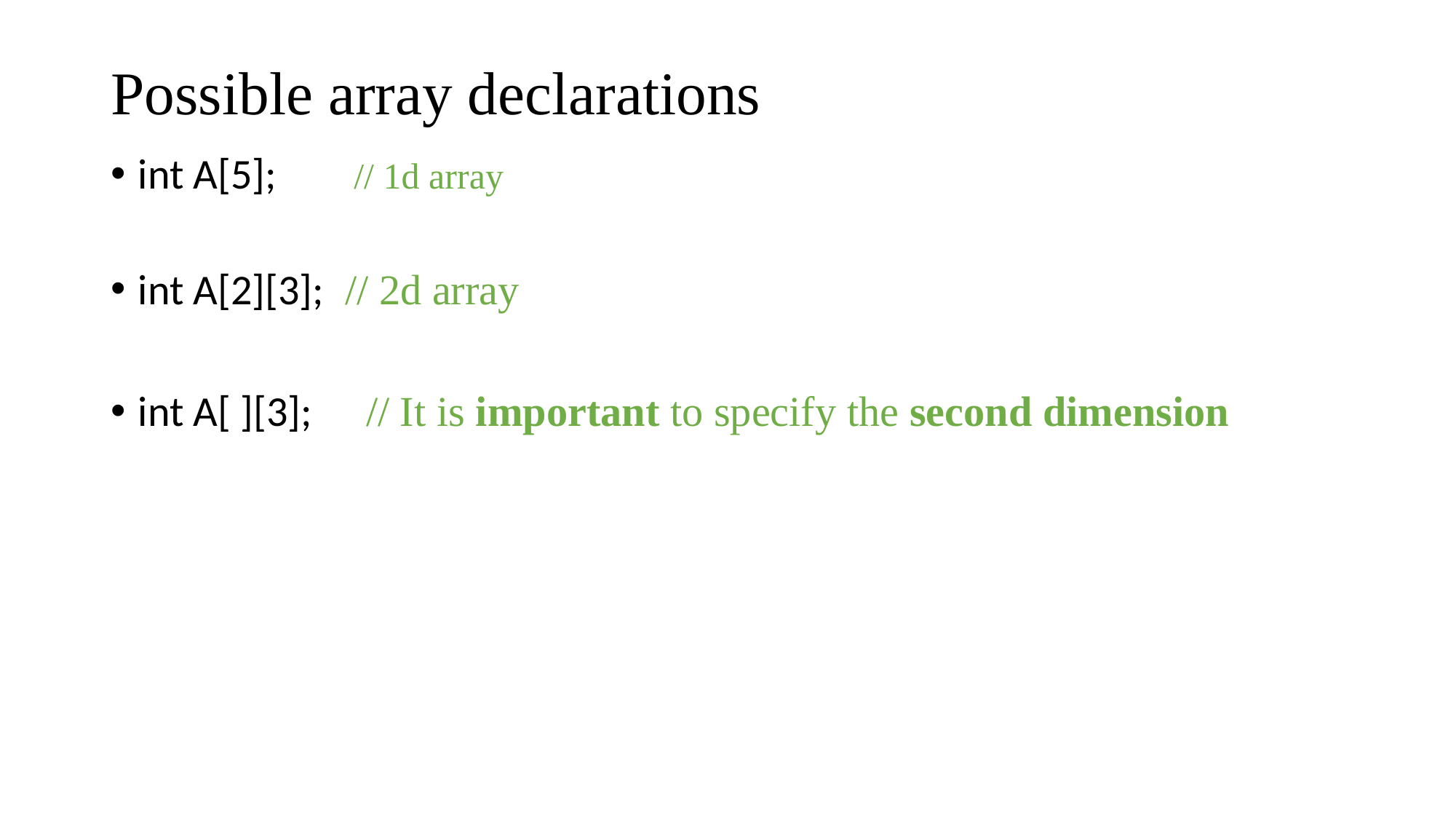

# Possible array declarations
int A[5];        // 1d array

int A[2][3];  // 2d array

int A[ ][3];	 // It is important to specify the second dimension